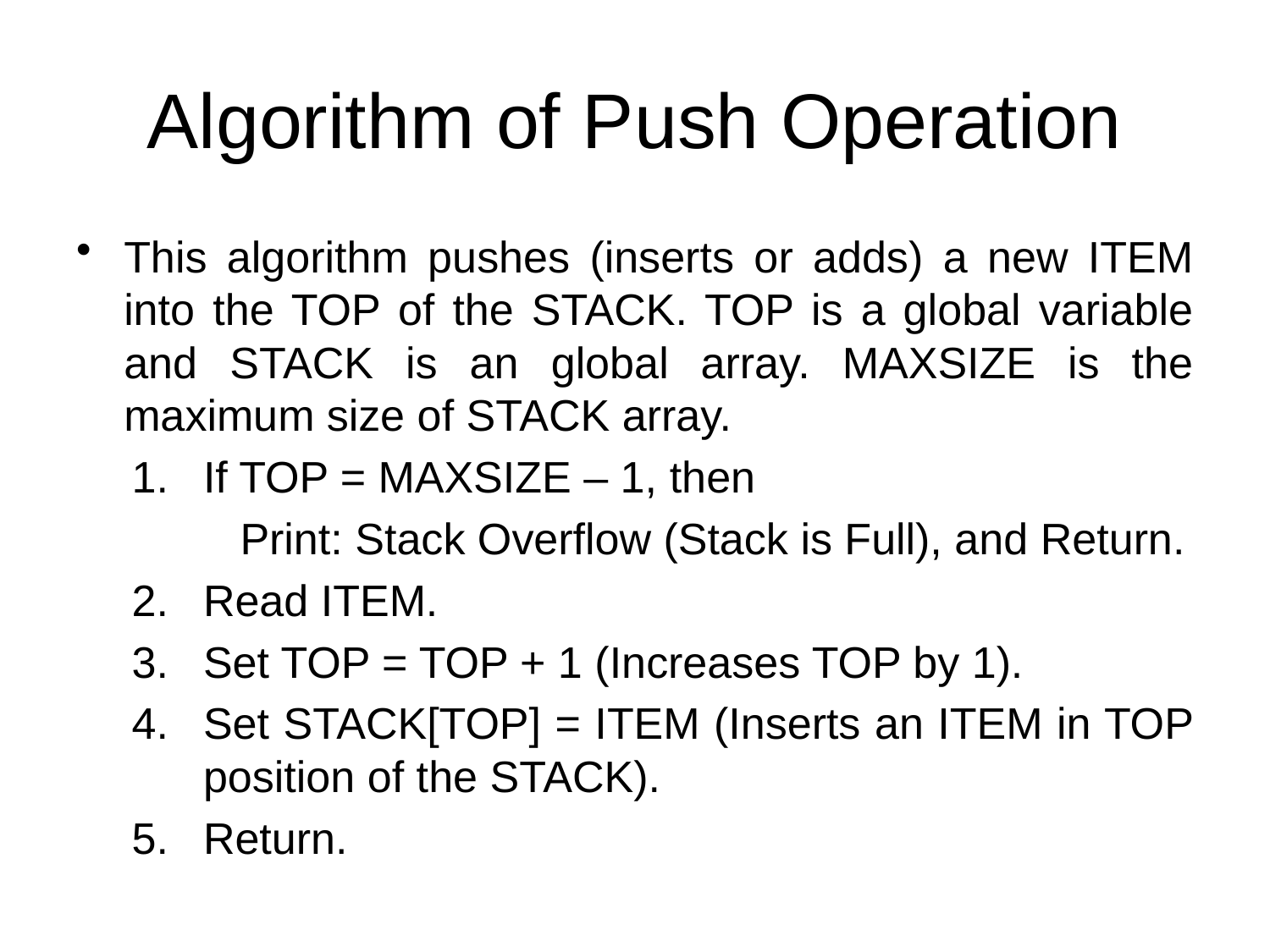

# Algorithm of Push Operation
This algorithm pushes (inserts or adds) a new ITEM into the TOP of the STACK. TOP is a global variable and STACK is an global array. MAXSIZE is the maximum size of STACK array.
If TOP = MAXSIZE – 1, then
	   Print: Stack Overflow (Stack is Full), and Return.
Read ITEM.
Set TOP = TOP + 1 (Increases TOP by 1).
Set STACK[TOP] = ITEM (Inserts an ITEM in TOP position of the STACK).
Return.